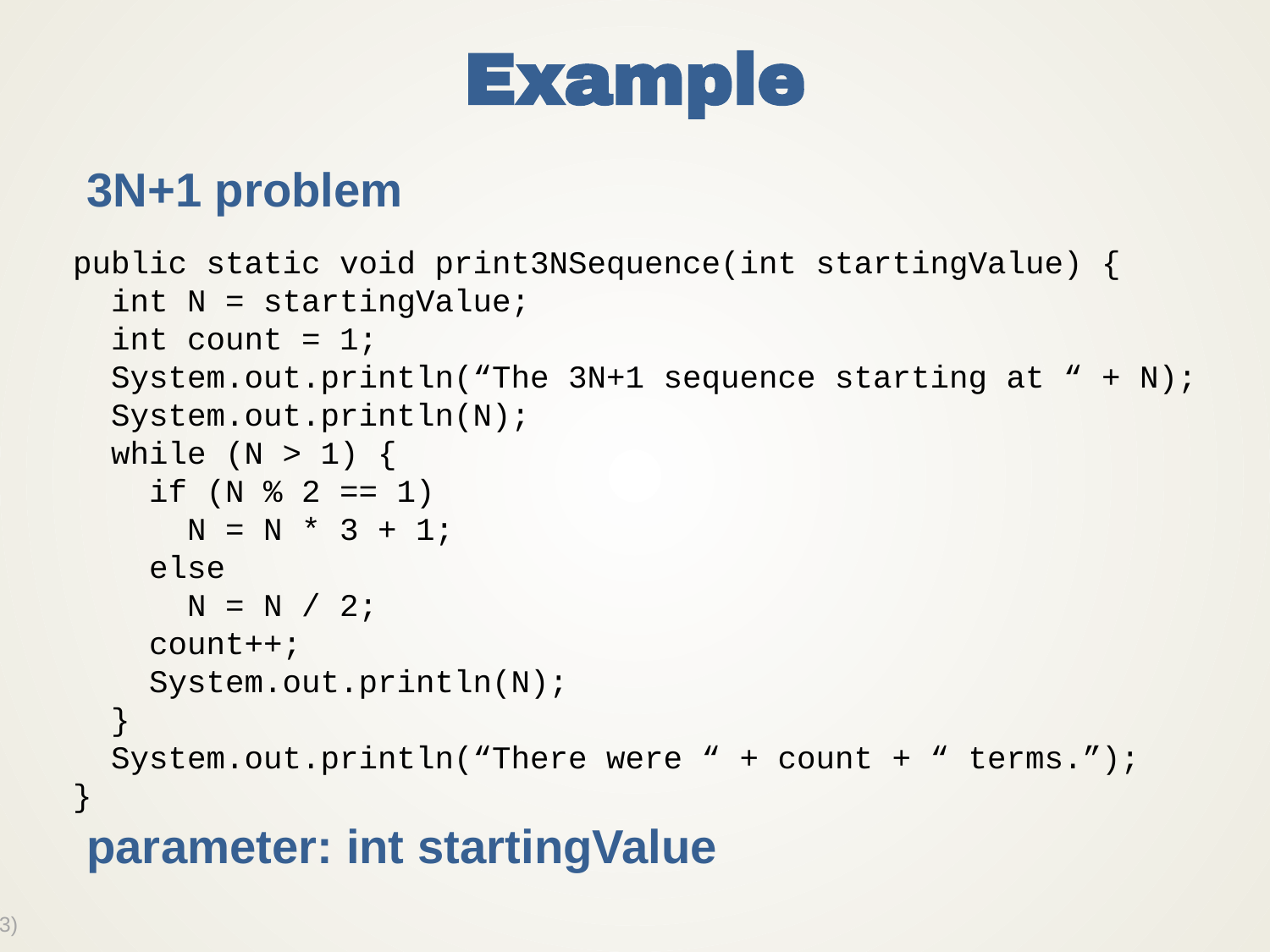

# Example
3N+1 problem

parameter: int startingValue
public static void print3NSequence(int startingValue) {
  int N = startingValue;
  int count = 1;
  System.out.println(“The 3N+1 sequence starting at “ + N);
  System.out.println(N);
  while (N > 1) {
    if (N % 2 == 1)
      N = N * 3 + 1;
    else
      N = N / 2;
    count++;
    System.out.println(N);
  }
  System.out.println(“There were “ + count + “ terms.”);
}